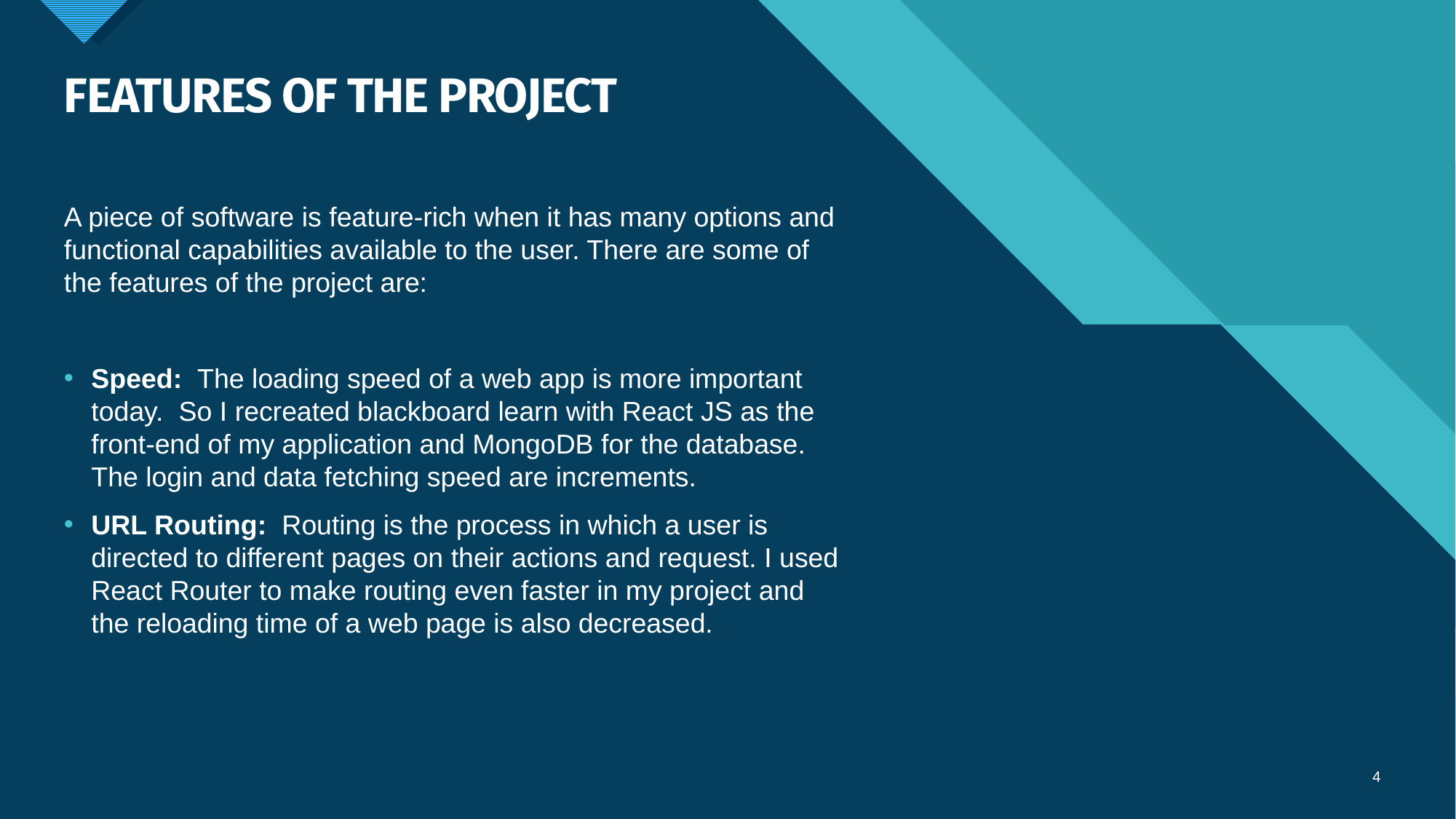

# FEATURES OF THE PROJECT
A piece of software is feature-rich when it has many options and functional capabilities available to the user. There are some of the features of the project are:

Speed:  The loading speed of a web app is more important today.  So I recreated blackboard learn with React JS as the front-end of my application and MongoDB for the database. The login and data fetching speed are increments.
URL Routing:  Routing is the process in which a user is directed to different pages on their actions and request. I used React Router to make routing even faster in my project and the reloading time of a web page is also decreased.

4